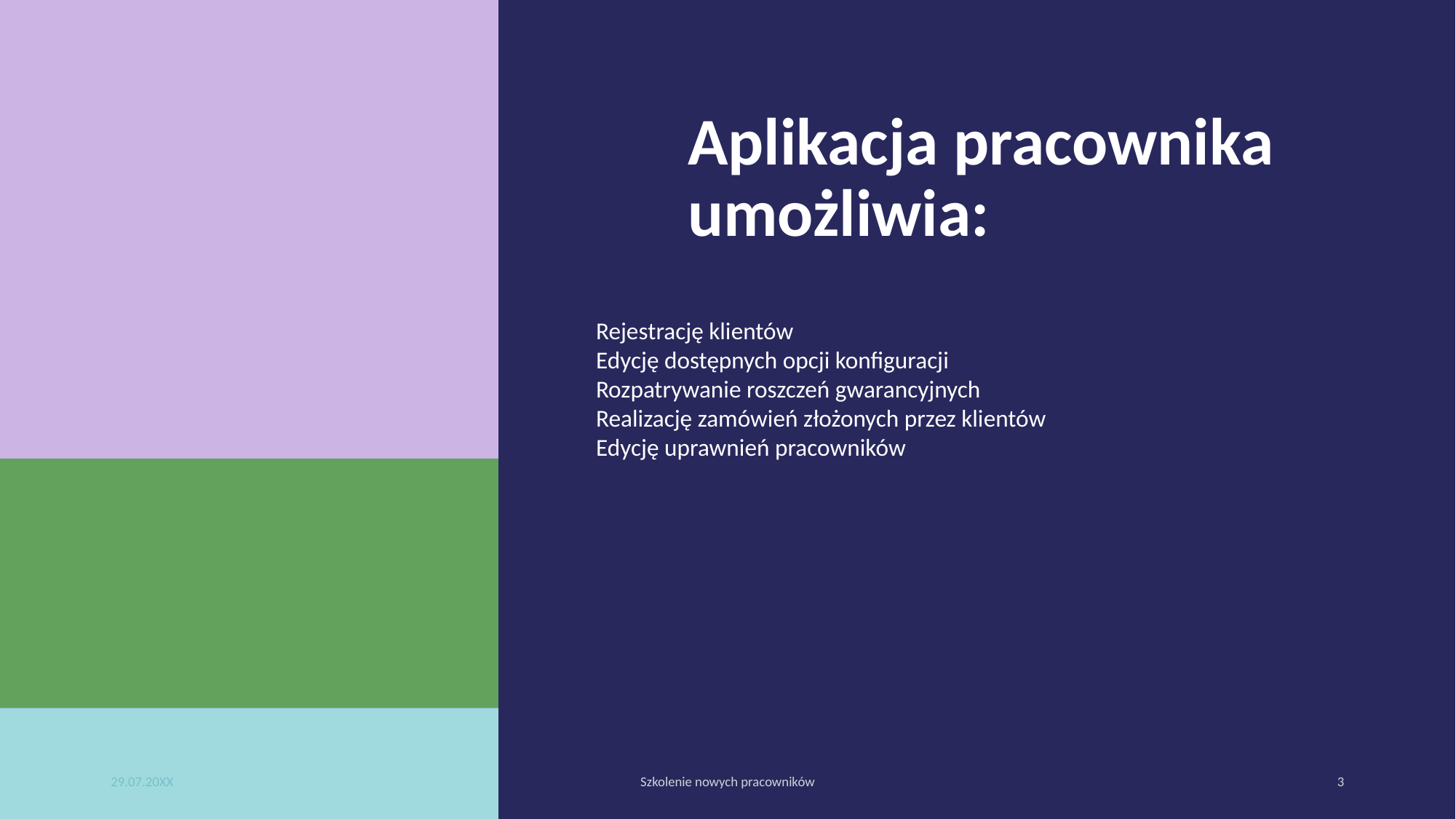

# Aplikacja pracownika umożliwia:
Rejestrację klientów
Edycję dostępnych opcji konfiguracji
Rozpatrywanie roszczeń gwarancyjnych
Realizację zamówień złożonych przez klientów
Edycję uprawnień pracowników

29.07.20XX
Szkolenie nowych pracowników
3